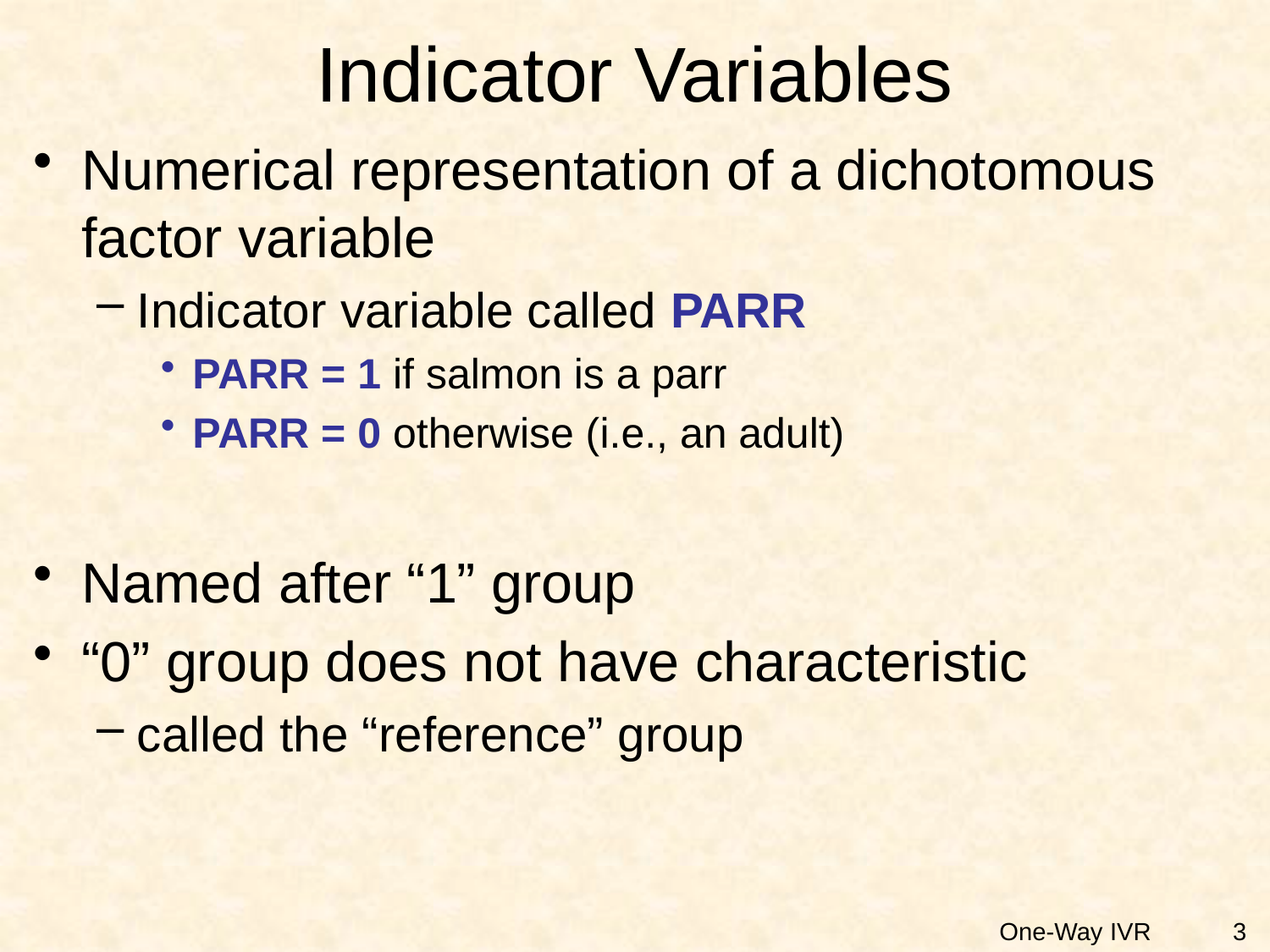

# Indicator Variables
Numerical representation of a dichotomous factor variable
Indicator variable called PARR
PARR = 1 if salmon is a parr
PARR = 0 otherwise (i.e., an adult)

Named after “1” group
“0” group does not have characteristic
called the “reference” group
3
One-Way IVR